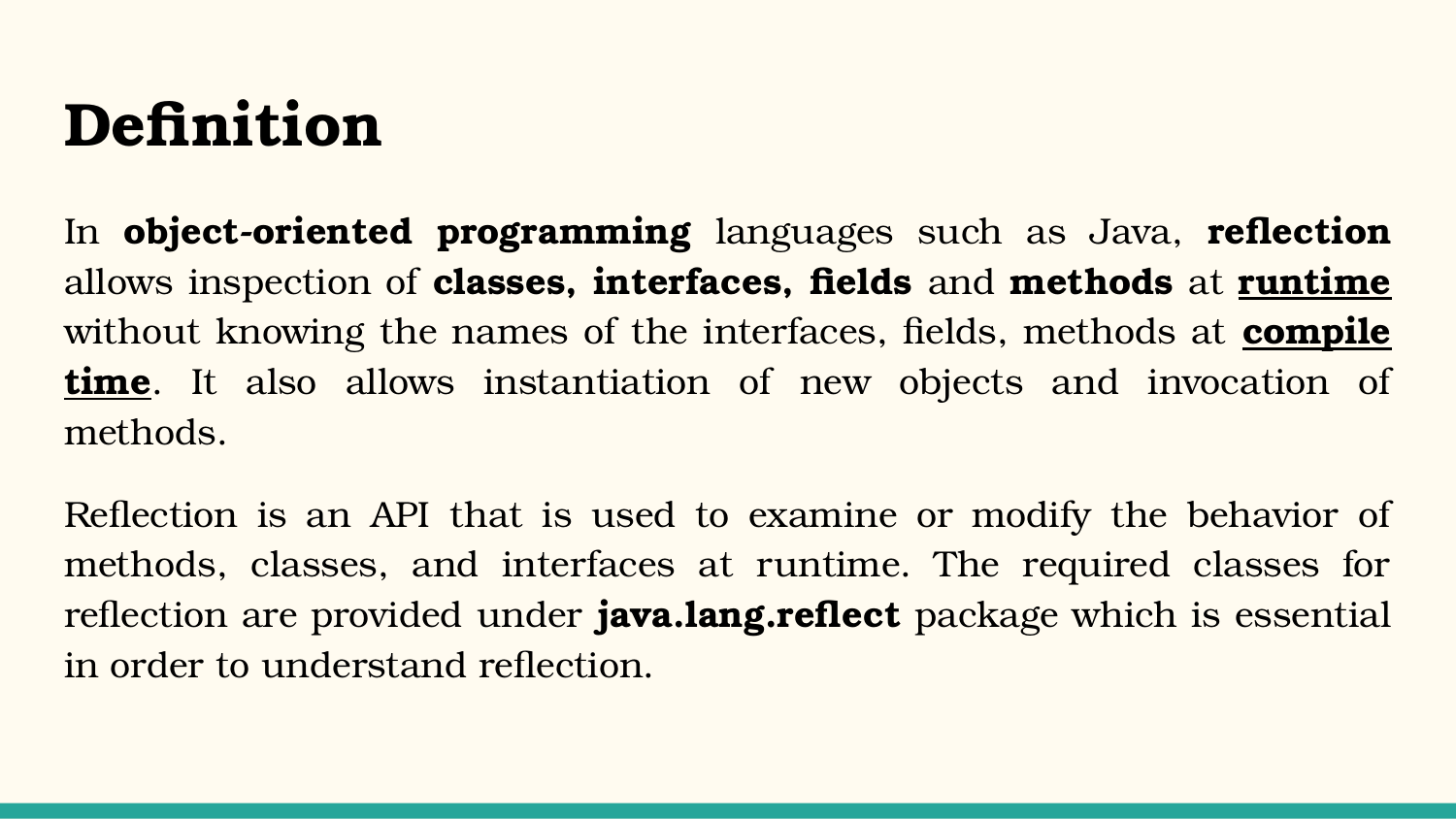

# Definition
In object-oriented programming languages such as Java, reflection allows inspection of classes, interfaces, fields and methods at runtime without knowing the names of the interfaces, fields, methods at compile time. It also allows instantiation of new objects and invocation of methods.
Reflection is an API that is used to examine or modify the behavior of methods, classes, and interfaces at runtime. The required classes for reflection are provided under java.lang.reflect package which is essential in order to understand reflection.